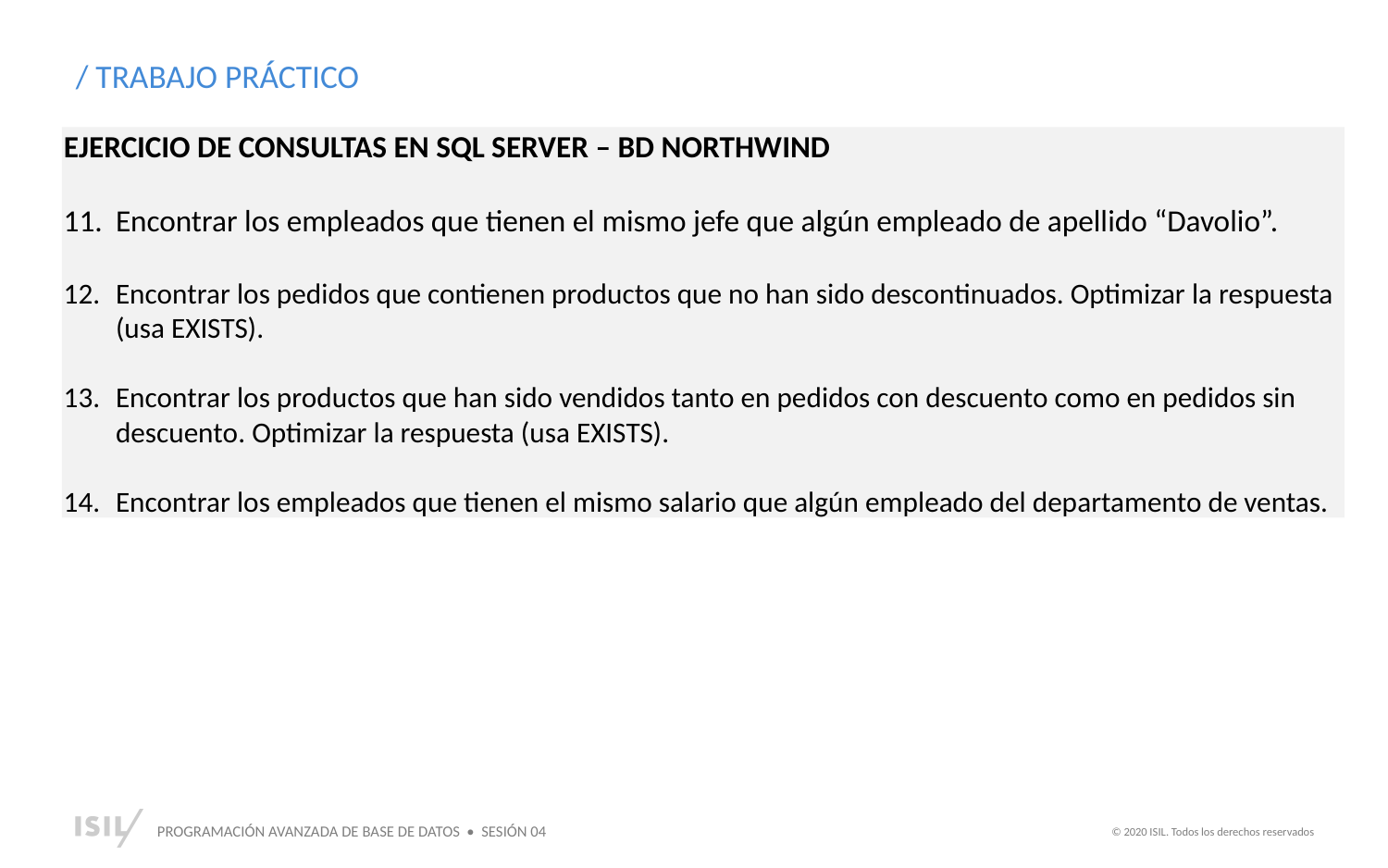

/ TRABAJO PRÁCTICO
EJERCICIO DE CONSULTAS EN SQL SERVER – BD NORTHWIND

Encontrar los empleados que tienen el mismo jefe que algún empleado de apellido “Davolio”.

Encontrar los pedidos que contienen productos que no han sido descontinuados. Optimizar la respuesta (usa EXISTS).

Encontrar los productos que han sido vendidos tanto en pedidos con descuento como en pedidos sin descuento. Optimizar la respuesta (usa EXISTS).

Encontrar los empleados que tienen el mismo salario que algún empleado del departamento de ventas.